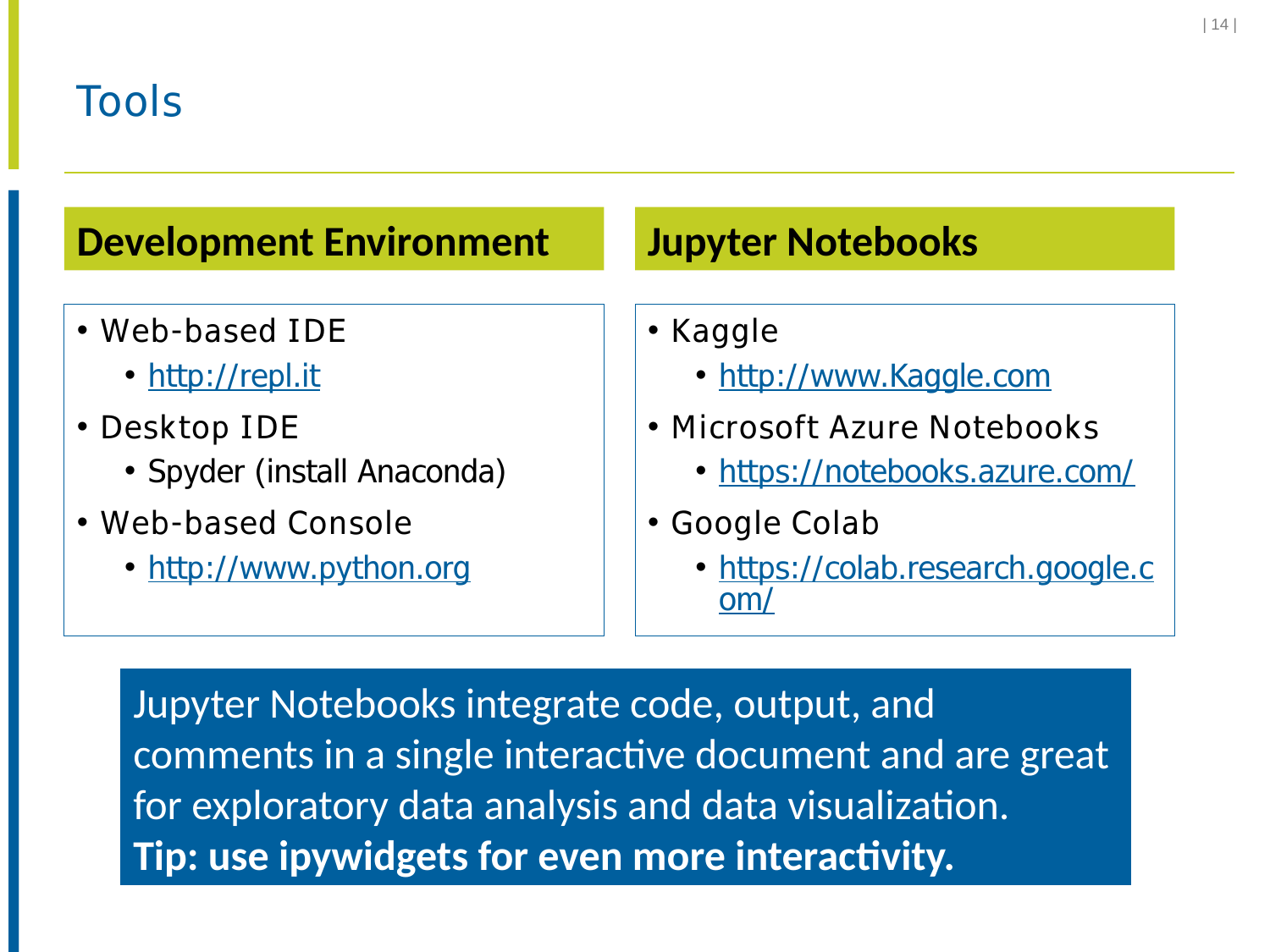

| 14 |
# Tools
Jupyter Notebooks
Development Environment
Kaggle
http://www.Kaggle.com
Microsoft Azure Notebooks
https://notebooks.azure.com/
Google Colab
https://colab.research.google.com/

Web-based IDE
http://repl.it
Desktop IDE
Spyder (install Anaconda)
Web-based Console
http://www.python.org

Jupyter Notebooks integrate code, output, and comments in a single interactive document and are great for exploratory data analysis and data visualization.
Tip: use ipywidgets for even more interactivity.